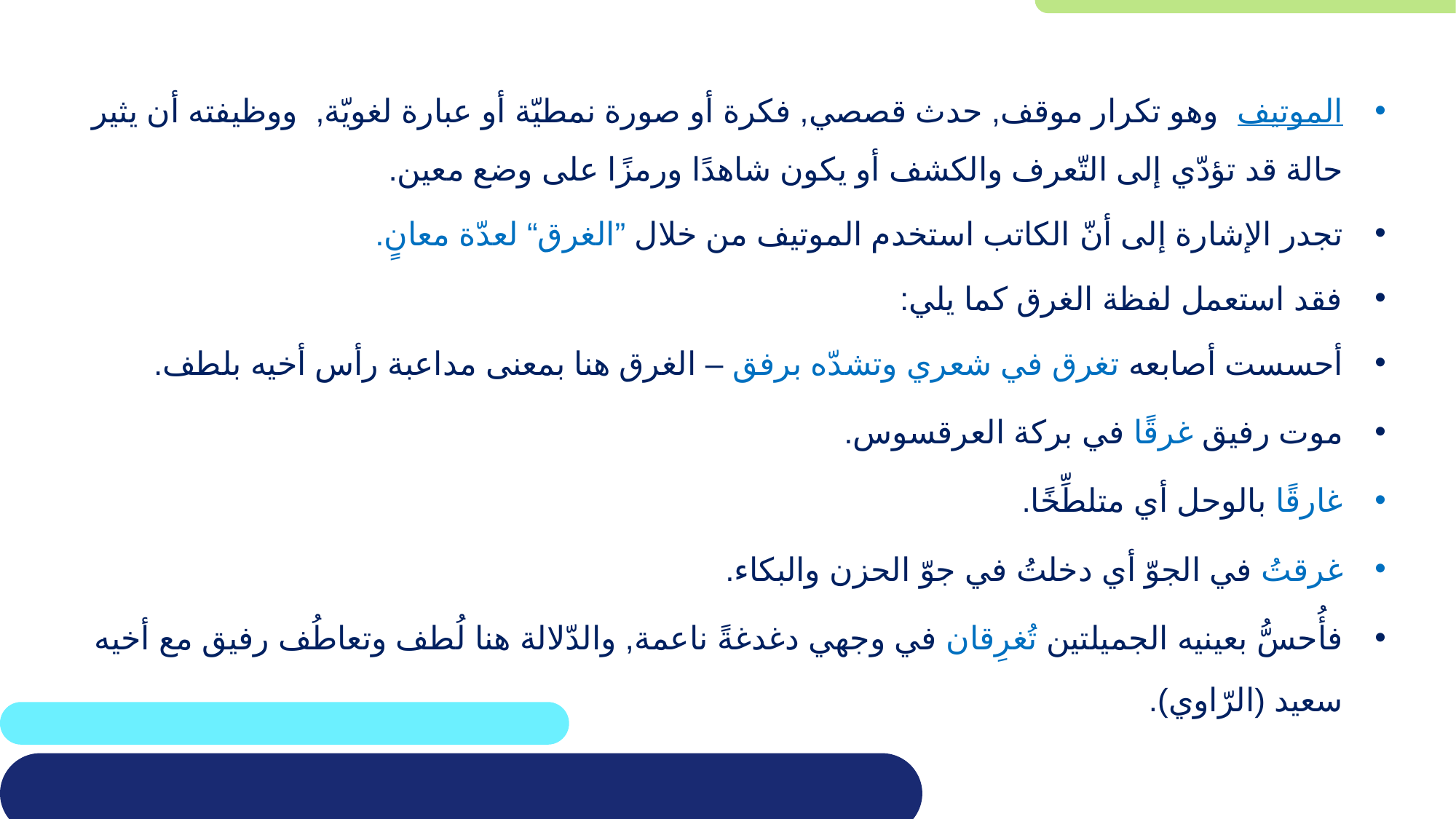

الموتيف  وهو تكرار موقف, حدث قصصي, فكرة أو صورة نمطيّة أو عبارة لغويّة,  ووظيفته أن يثير حالة قد تؤدّي إلى التّعرف والكشف أو يكون شاهدًا ورمزًا على وضع معين.
تجدر الإشارة إلى أنّ الكاتب استخدم الموتيف من خلال ”الغرق“ لعدّة معانٍ.
فقد استعمل لفظة الغرق كما يلي:
أحسست أصابعه تغرق في شعري وتشدّه برفق – الغرق هنا بمعنى مداعبة رأس أخيه بلطف.
موت رفيق غرقًا في بركة العرقسوس.
غارقًا بالوحل أي متلطِّخًا.
غرقتُ في الجوّ أي دخلتُ في جوّ الحزن والبكاء.
فأُحسُّ بعينيه الجميلتين تُغرِقان في وجهي دغدغةً ناعمة, والدّلالة هنا لُطف وتعاطُف رفيق مع أخيه سعيد (الرّاوي).